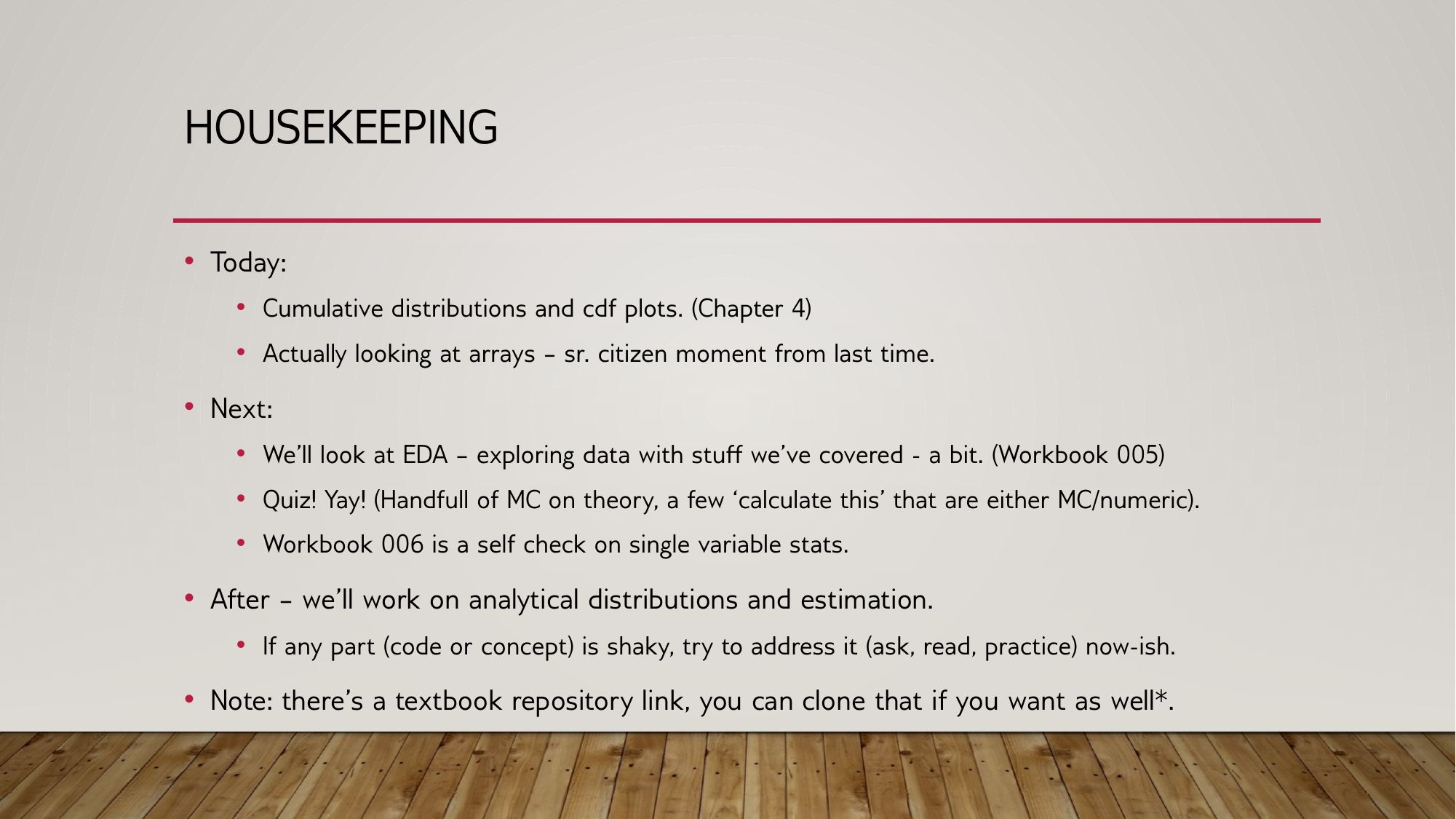

# Housekeeping
Today:
Cumulative distributions and cdf plots. (Chapter 4)
Actually looking at arrays – sr. citizen moment from last time.
Next:
We’ll look at EDA – exploring data with stuff we’ve covered - a bit. (Workbook 005)
Quiz! Yay! (Handfull of MC on theory, a few ‘calculate this’ that are either MC/numeric).
Workbook 006 is a self check on single variable stats.
After – we’ll work on analytical distributions and estimation.
If any part (code or concept) is shaky, try to address it (ask, read, practice) now-ish.
Note: there’s a textbook repository link, you can clone that if you want as well*.